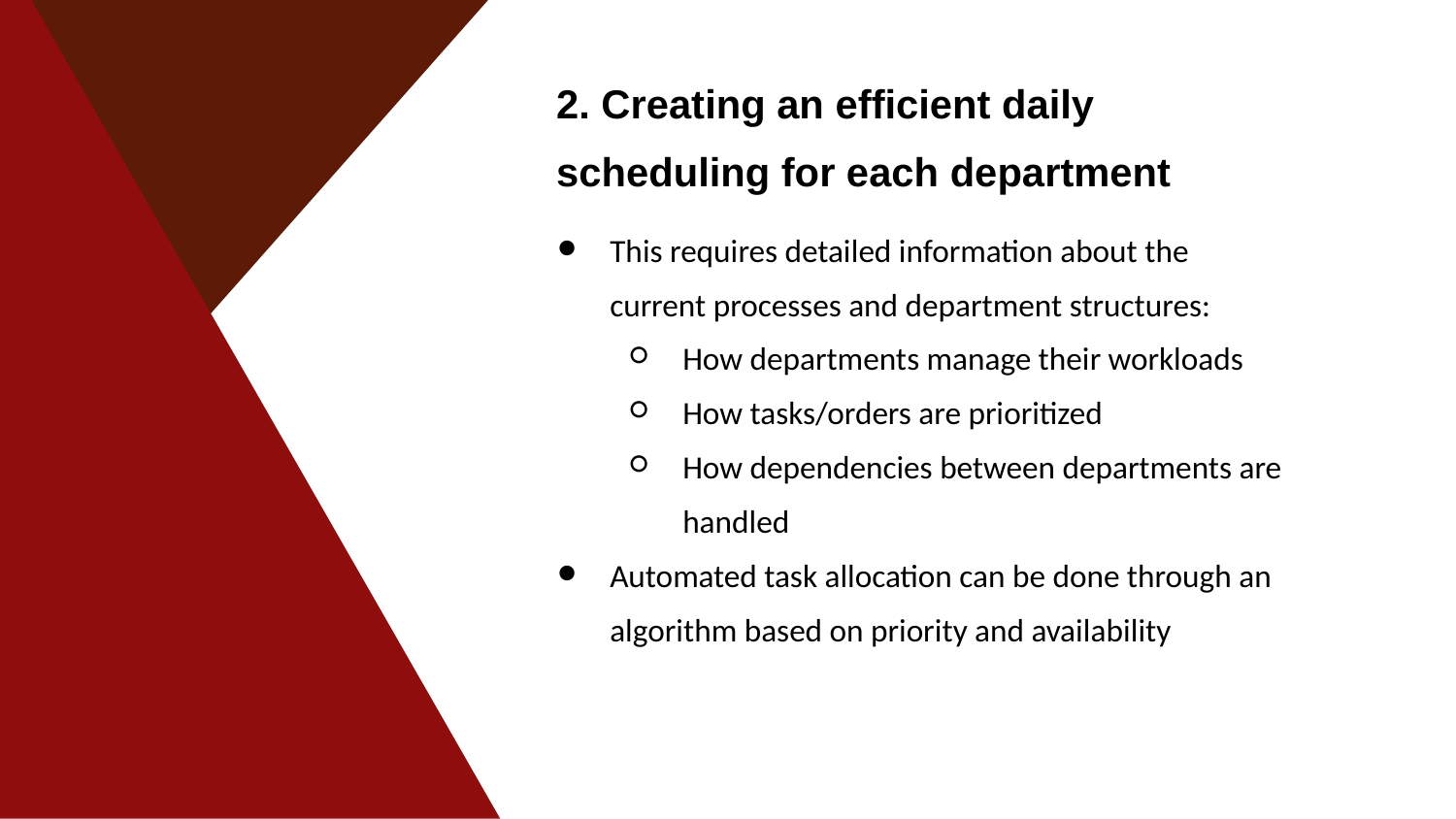

2. Creating an efficient daily scheduling for each department
This requires detailed information about the current processes and department structures:
How departments manage their workloads
How tasks/orders are prioritized
How dependencies between departments are handled
Automated task allocation can be done through an algorithm based on priority and availability